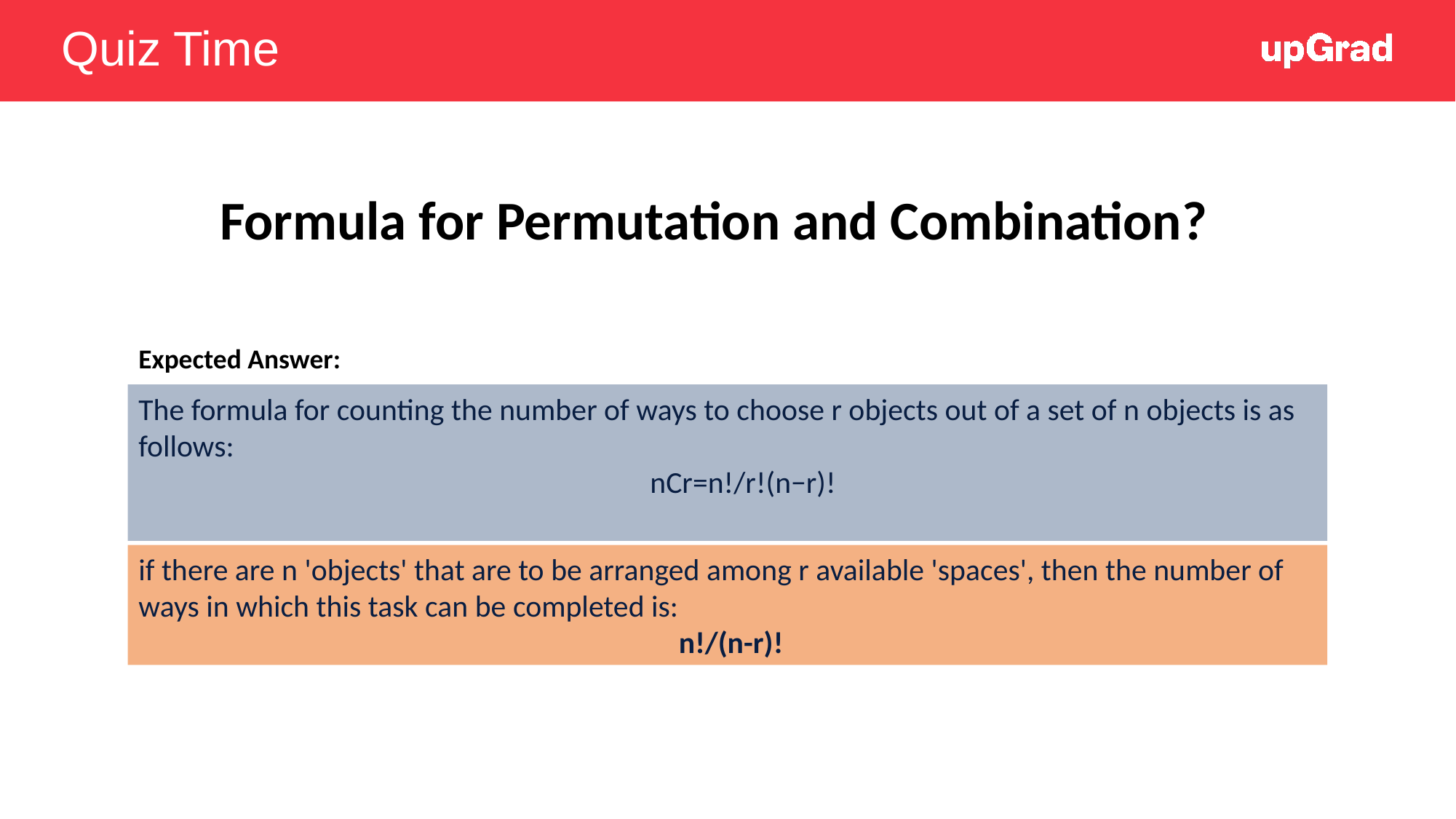

# Quiz Time
Formula for Permutation and Combination?
Expected Answer:
The formula for counting the number of ways to choose r objects out of a set of n objects is as follows: 
                                                                          nCr=n!/r!(n−r)!
if there are n 'objects' that are to be arranged among r available 'spaces', then the number of ways in which this task can be completed is:
 n!/(n-r)!